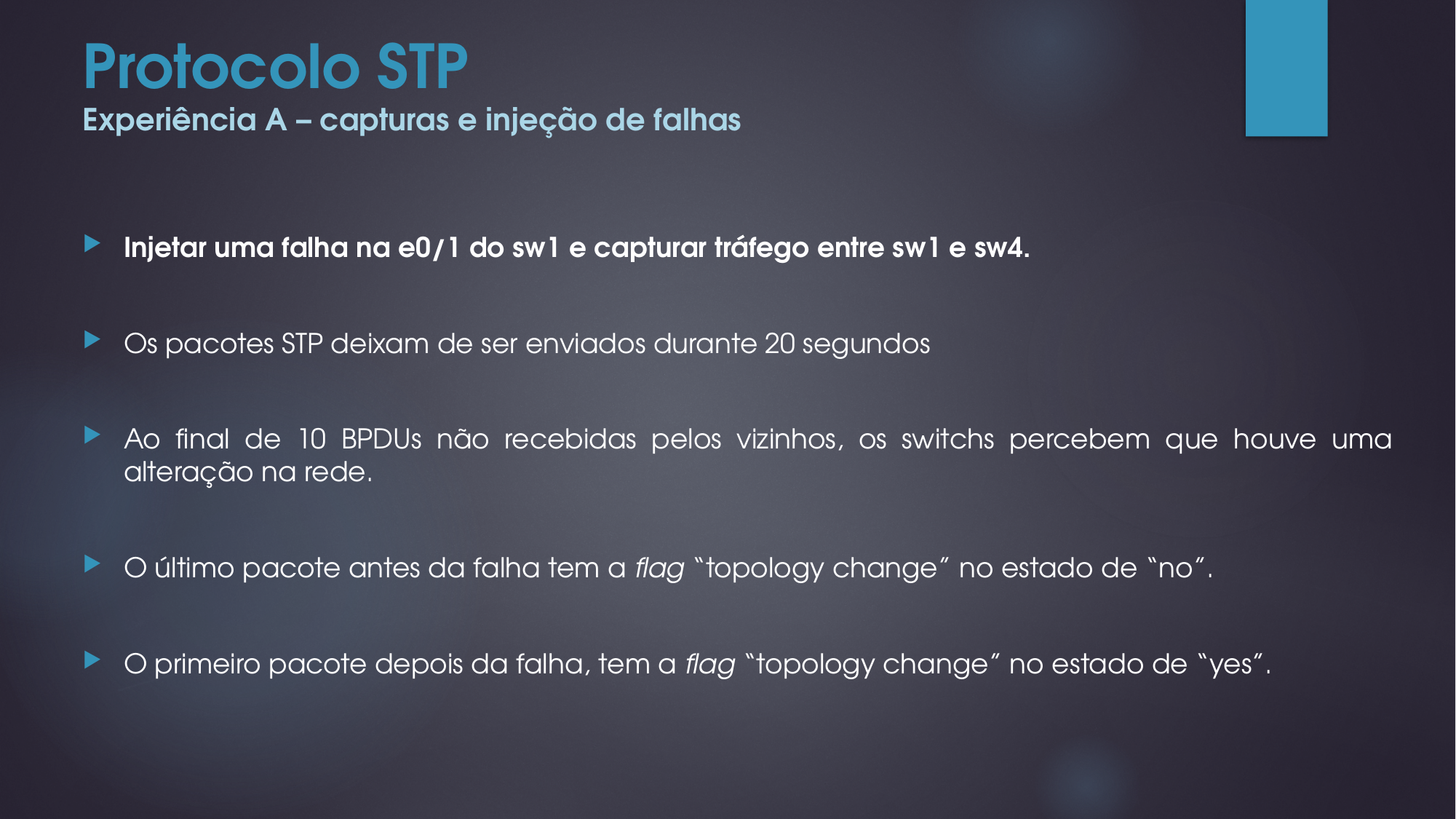

# Protocolo STP Experiência A – capturas e injeção de falhas
Injetar uma falha na e0/1 do sw1 e capturar tráfego entre sw1 e sw4.

Os pacotes STP deixam de ser enviados durante 20 segundos

Ao final de 10 BPDUs não recebidas pelos vizinhos, os switchs percebem que houve uma alteração na rede.

O último pacote antes da falha tem a flag “topology change” no estado de “no”.

O primeiro pacote depois da falha, tem a flag “topology change” no estado de “yes”.